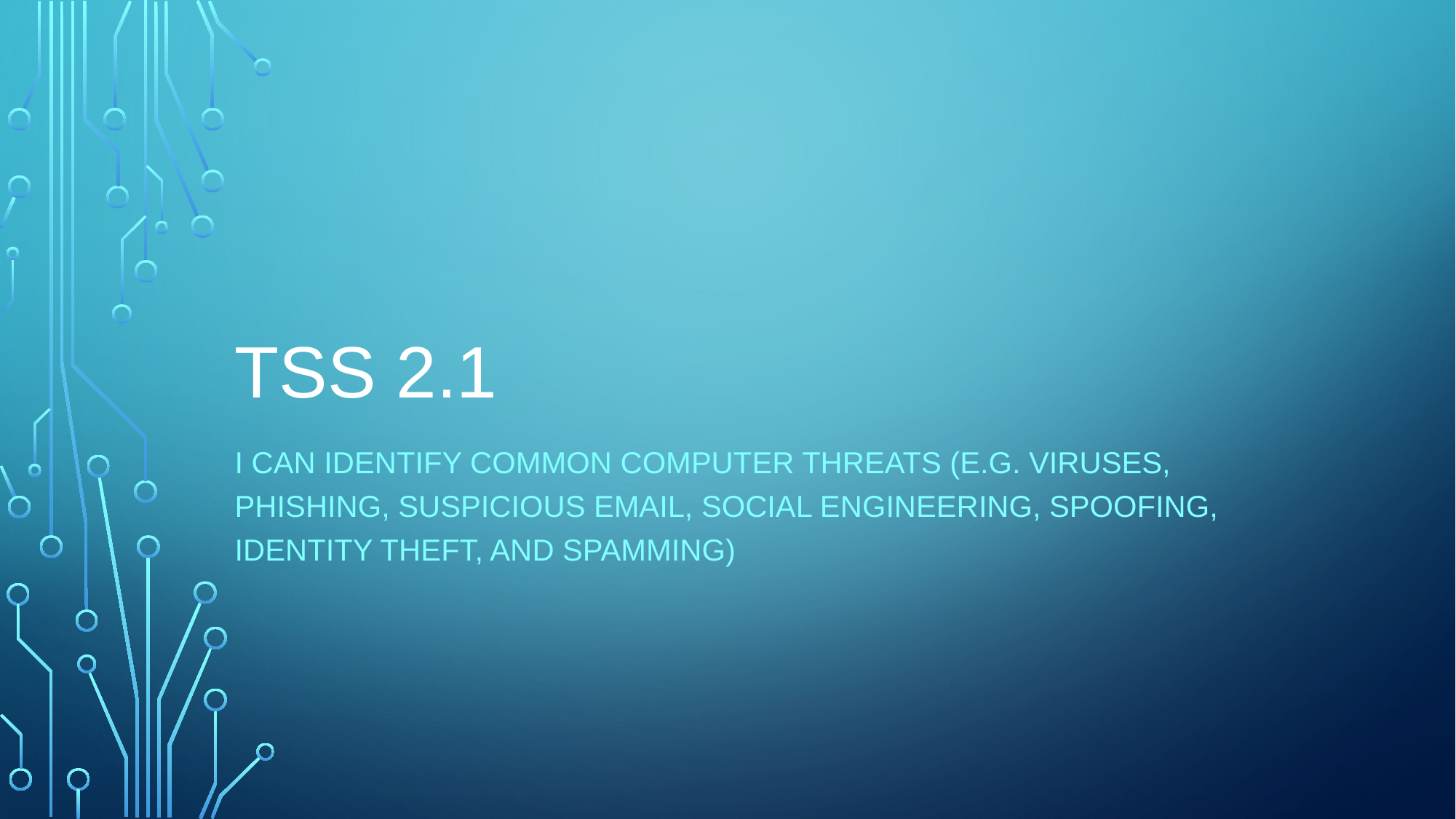

# TSS 2.1
I can identify common computer threats (e.g. viruses, phishing, suspicious email, social engineering, spoofing, identity theft, and spamming)